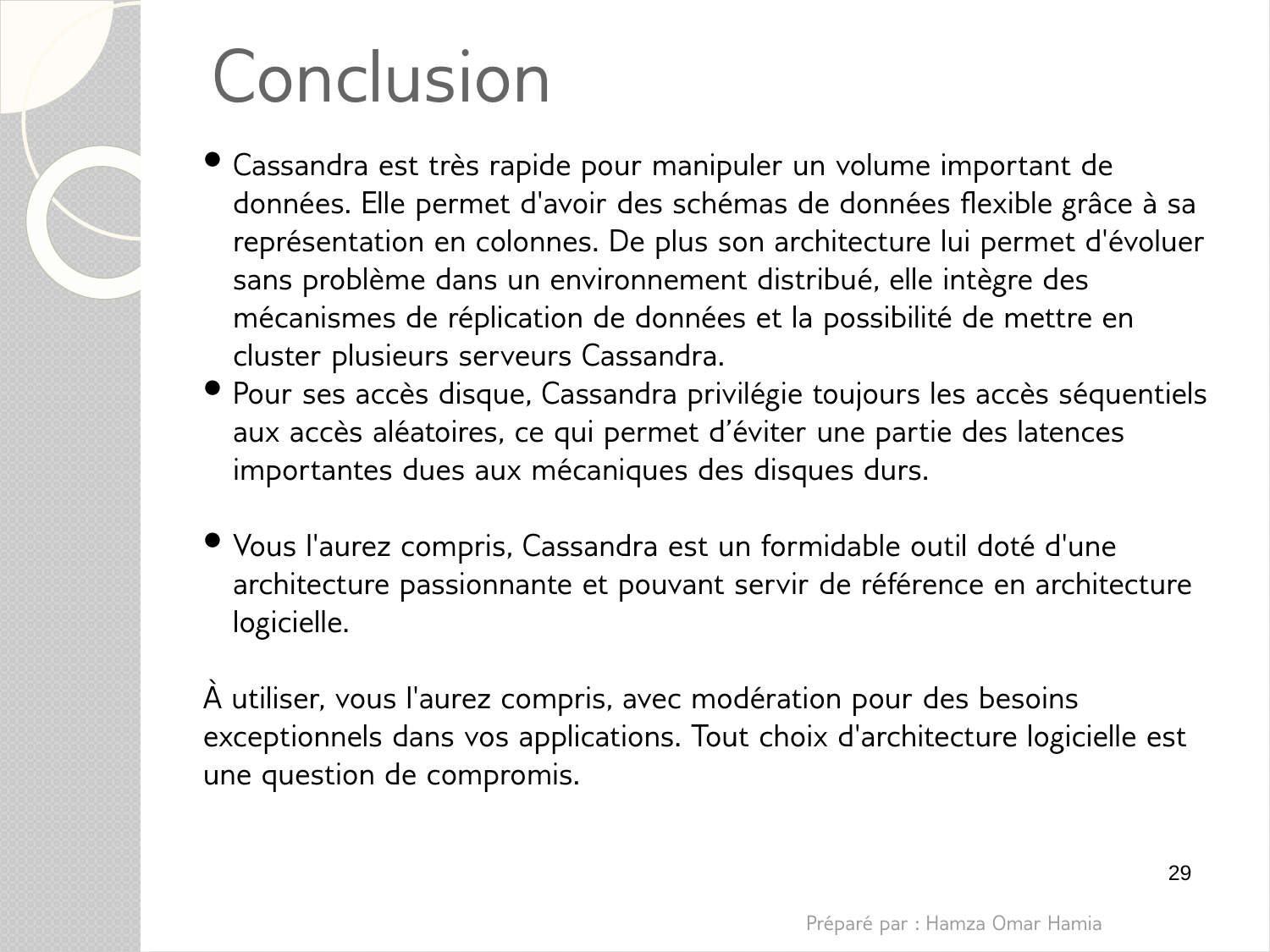

Conclusion

Cassandra est très rapide pour manipuler un volume important de données. Elle permet d'avoir des schémas de données flexible grâce à sa représentation en colonnes. De plus son architecture lui permet d'évoluer sans problème dans un environnement distribué, elle intègre des mécanismes de réplication de données et la possibilité de mettre en cluster plusieurs serveurs Cassandra.
Pour ses accès disque, Cassandra privilégie toujours les accès séquentiels aux accès aléatoires, ce qui permet d’éviter une partie des latences importantes dues aux mécaniques des disques durs.

Vous l'aurez compris, Cassandra est un formidable outil doté d'une architecture passionnante et pouvant servir de référence en architecture logicielle.

À utiliser, vous l'aurez compris, avec modération pour des besoins exceptionnels dans vos applications. Tout choix d'architecture logicielle est une question de compromis.
29
Préparé par : Hamza Omar Hamia